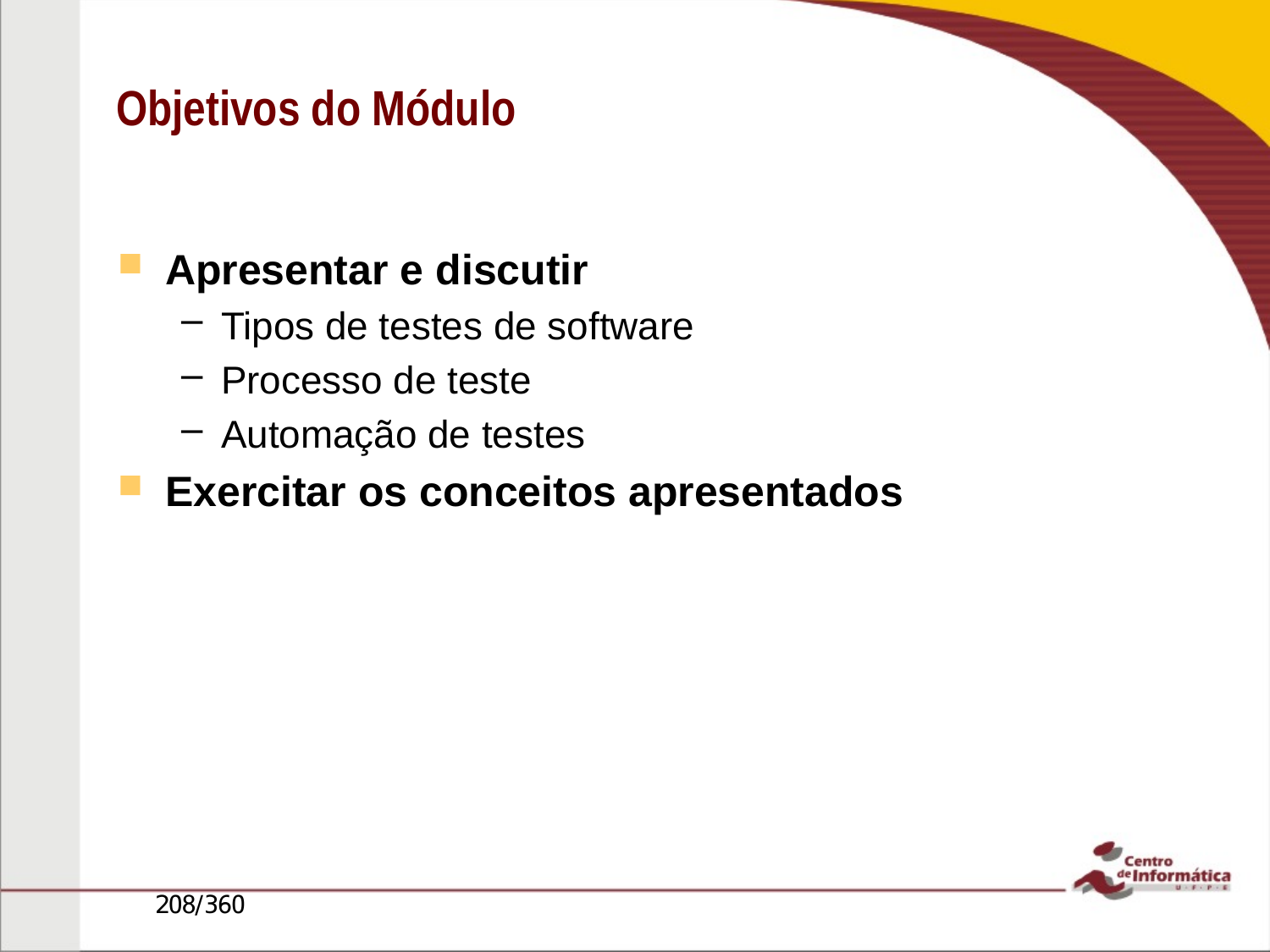

Objetivos do Módulo
Apresentar e discutir
Tipos de testes de software
Processo de teste
Automação de testes
Exercitar os conceitos apresentados
208/360